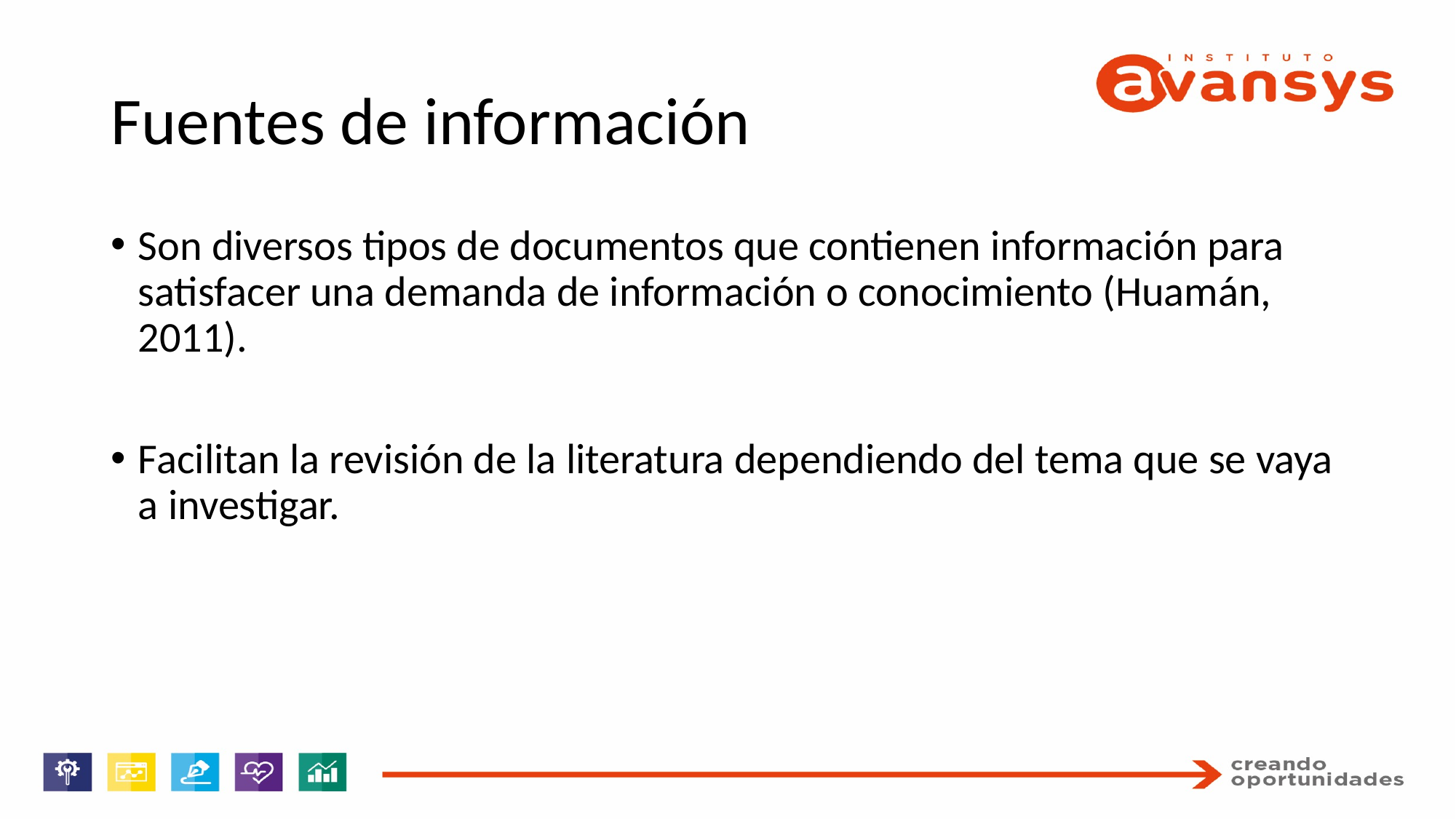

# Fuentes de información
Son diversos tipos de documentos que contienen información para satisfacer una demanda de información o conocimiento (Huamán, 2011).

Facilitan la revisión de la literatura dependiendo del tema que se vaya a investigar.